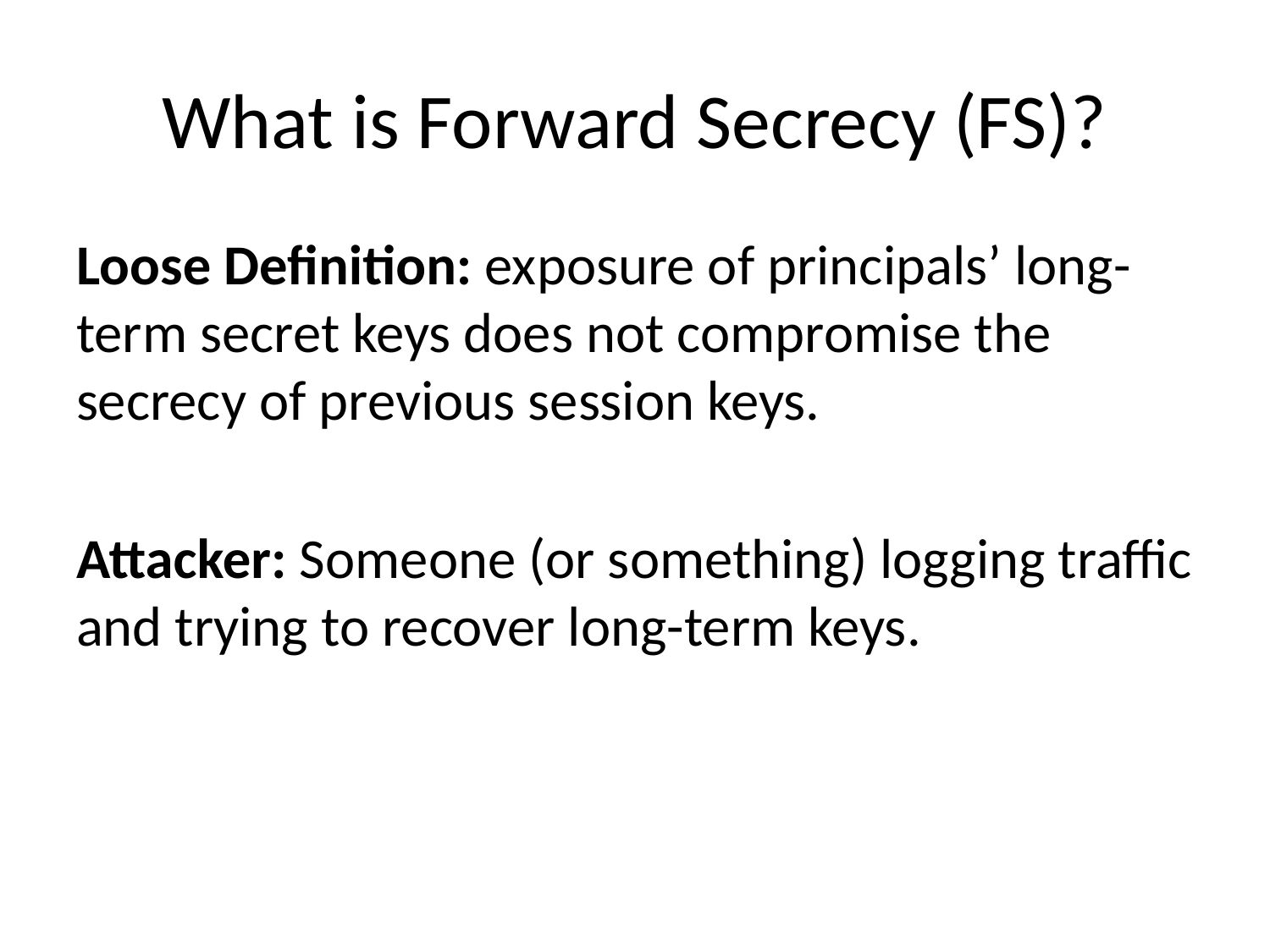

# What is Forward Secrecy (FS)?
Loose Definition: exposure of principals’ long-term secret keys does not compromise the secrecy of previous session keys.

Attacker: Someone (or something) logging traffic and trying to recover long-term keys.